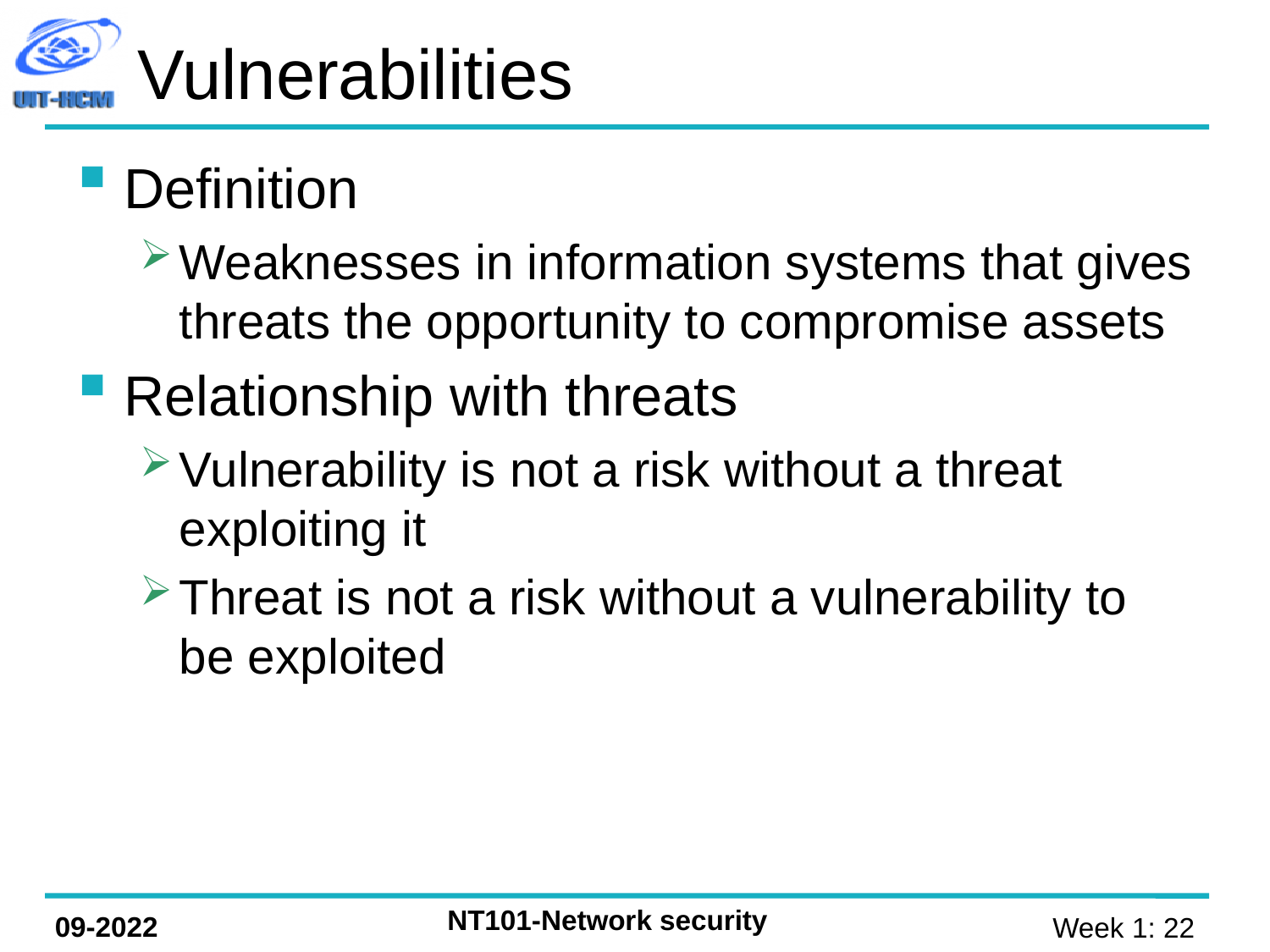

# Vulnerabilities
Definition
Weaknesses in information systems that gives threats the opportunity to compromise assets
Relationship with threats
Vulnerability is not a risk without a threat exploiting it
Threat is not a risk without a vulnerability to be exploited